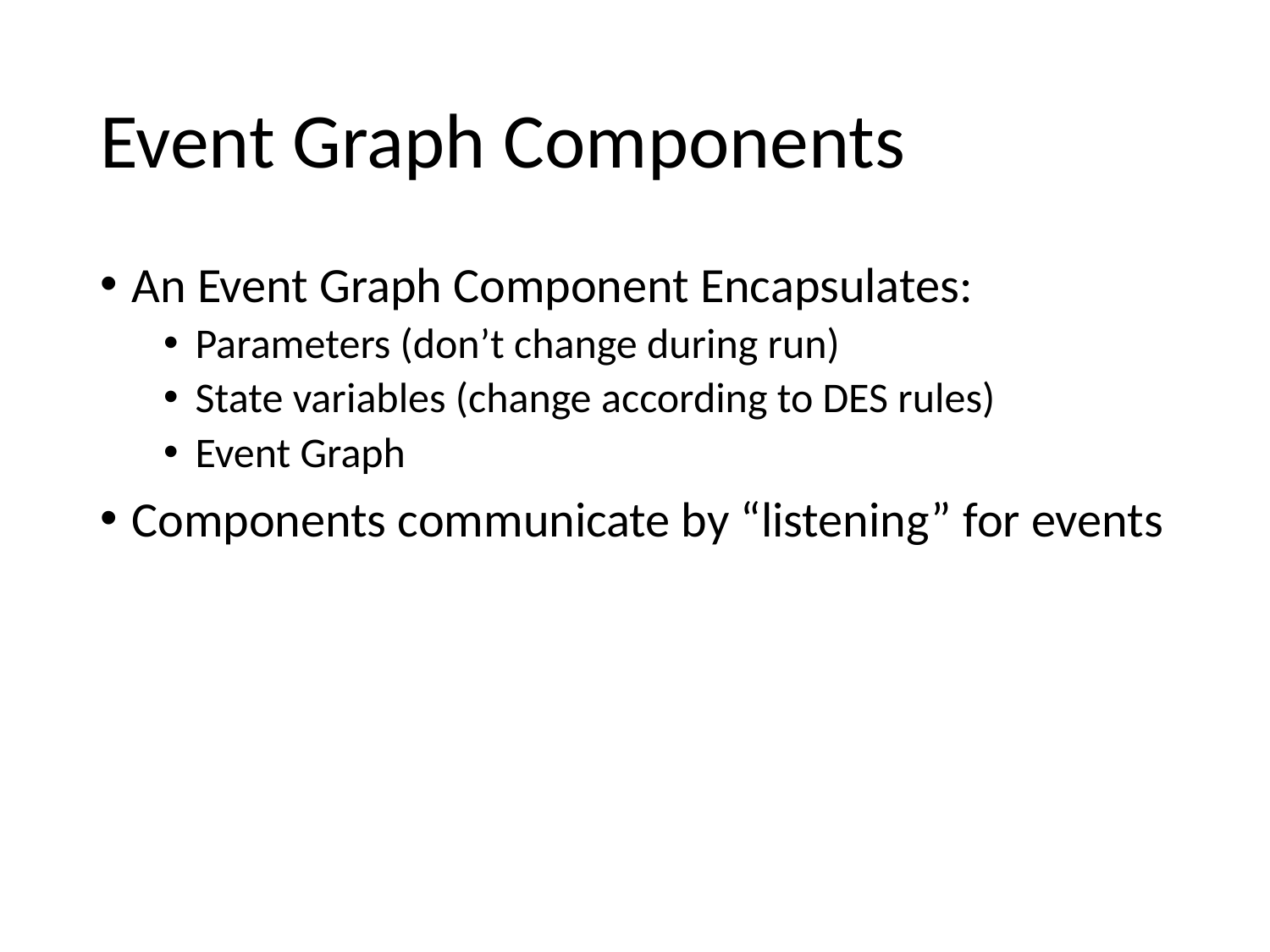

# Event Graph Components
An Event Graph Component Encapsulates:
Parameters (don’t change during run)
State variables (change according to DES rules)
Event Graph
Components communicate by “listening” for events